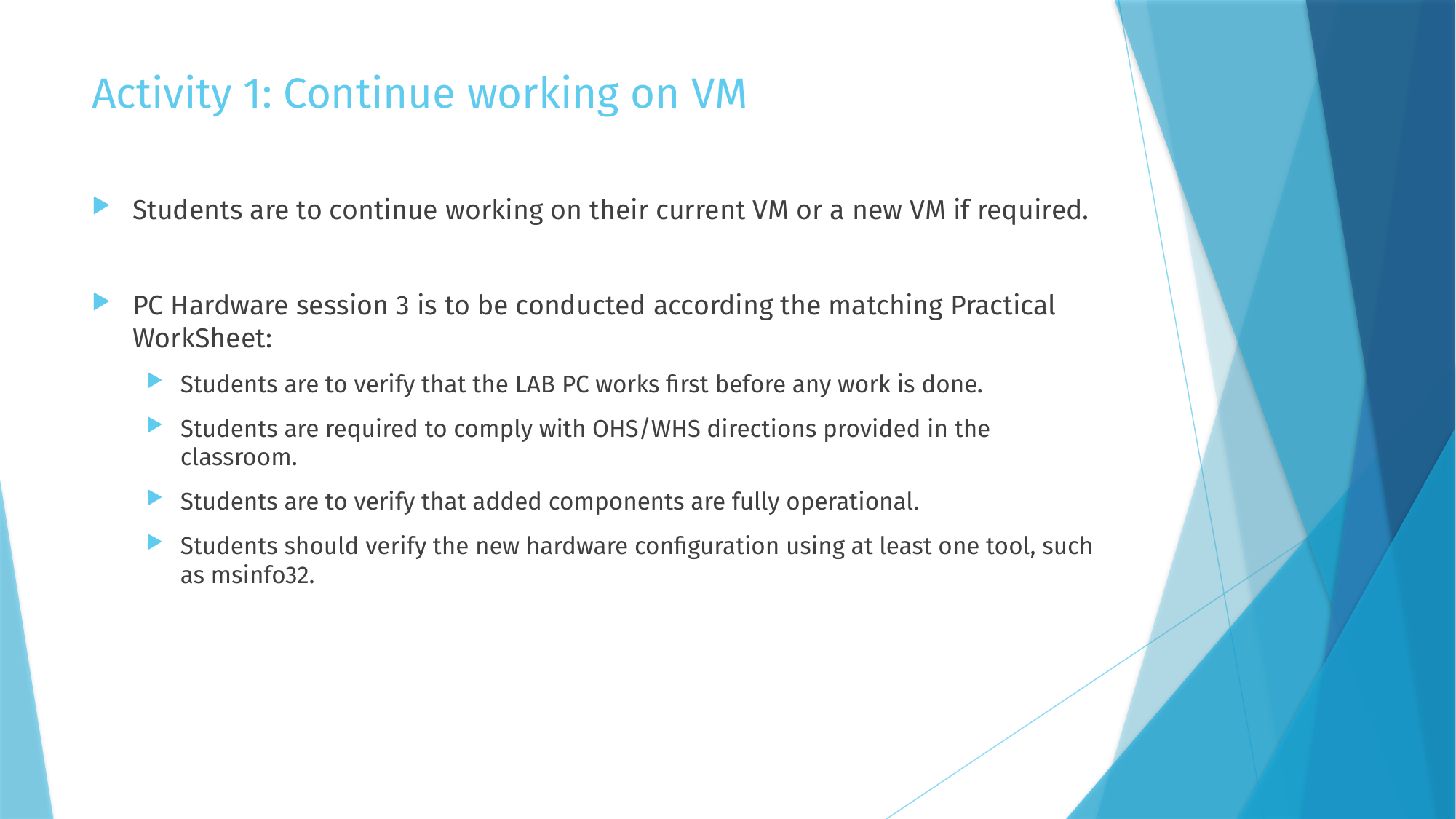

# Activity 1: Continue working on VM
Students are to continue working on their current VM or a new VM if required.

PC Hardware session 3 is to be conducted according the matching Practical WorkSheet:
Students are to verify that the LAB PC works first before any work is done.
Students are required to comply with OHS/WHS directions provided in the classroom.
Students are to verify that added components are fully operational.
Students should verify the new hardware configuration using at least one tool, such as msinfo32.